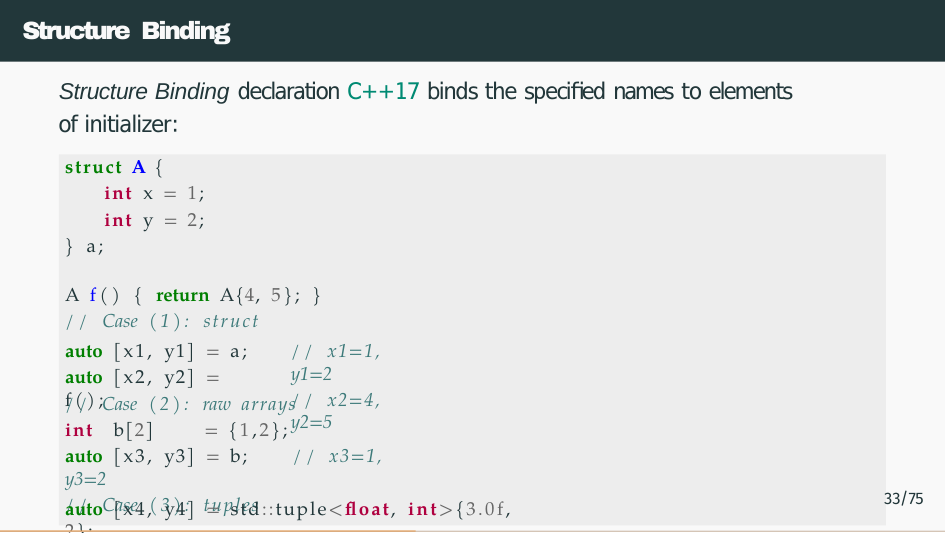

# Structure Binding
Structure Binding declaration C++17 binds the specified names to elements of initializer:
struct A {
int x = 1;
int y = 2;
} a;

A f() { return A{4, 5}; }
// Case (1): struct

auto [x1, y1] = a;
auto [x2, y2] = f();
// x1=1, y1=2
// x2=4, y2=5
// Case (2): raw arrays
int  b[2]	= {1,2};
auto [x3, y3] = b;	// x3=1, y3=2
// Case (3): tuples
33/75
auto [x4, y4] = std::tuple<float, int>{3.0f, 2};